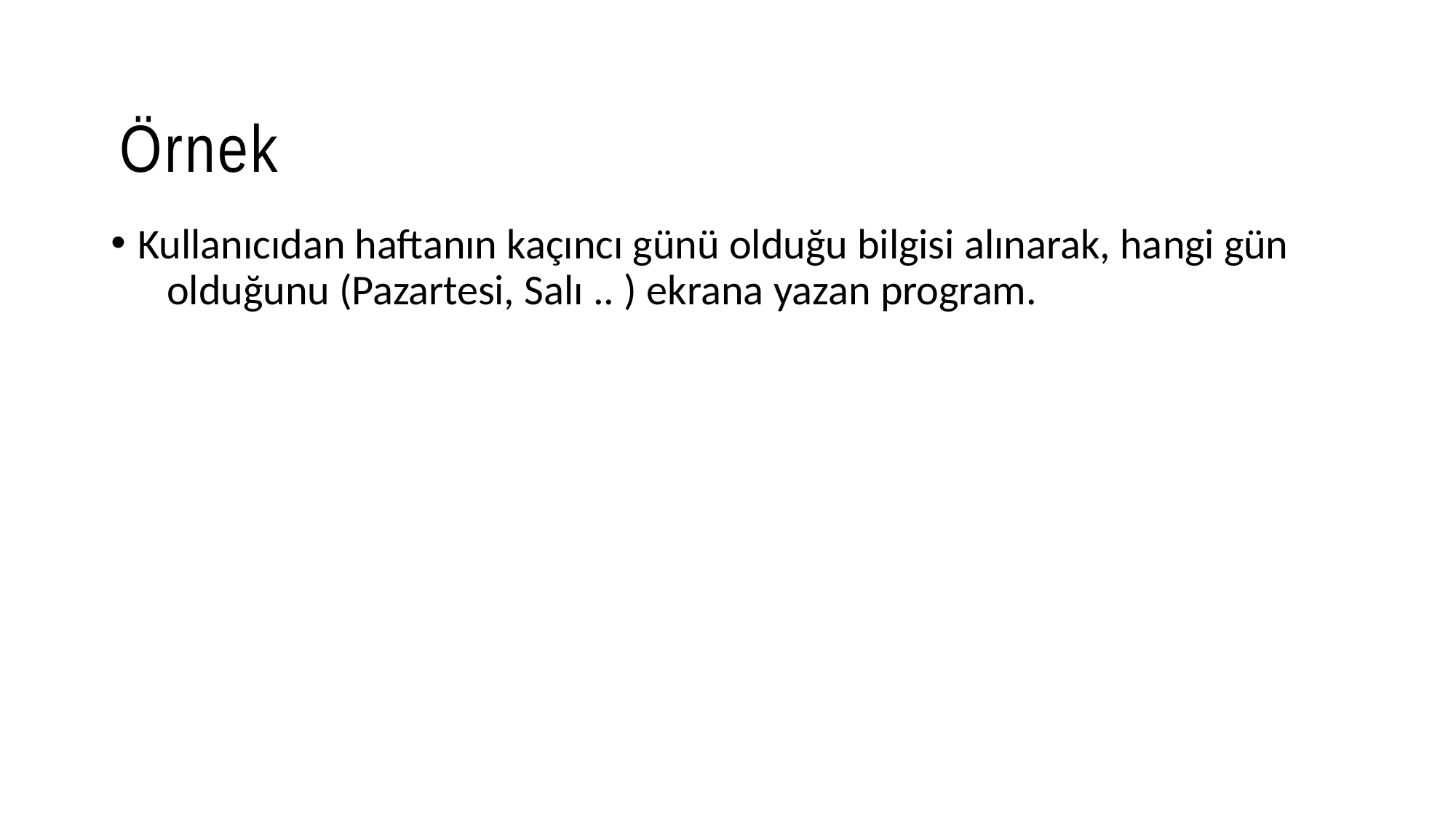

# Örnek
Kullanıcıdan haftanın kaçıncı günü olduğu bilgisi alınarak, hangi gün 	olduğunu (Pazartesi, Salı .. ) ekrana yazan program.